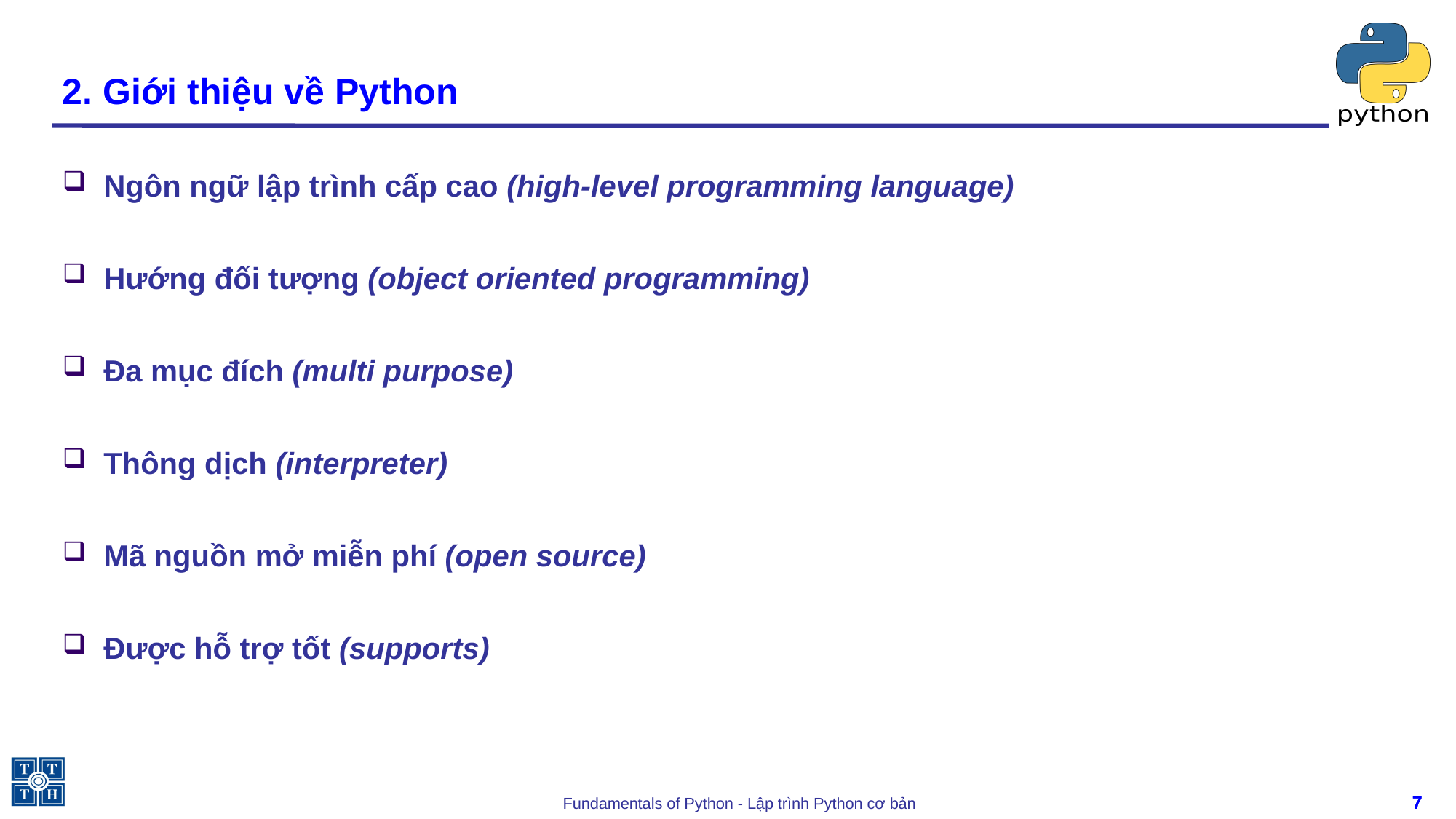

# 2. Giới thiệu về Python
Ngôn ngữ lập trình cấp cao (high-level programming language)
Hướng đối tượng (object oriented programming)
Đa mục đích (multi purpose)
Thông dịch (interpreter)
Mã nguồn mở miễn phí (open source)
Được hỗ trợ tốt (supports)